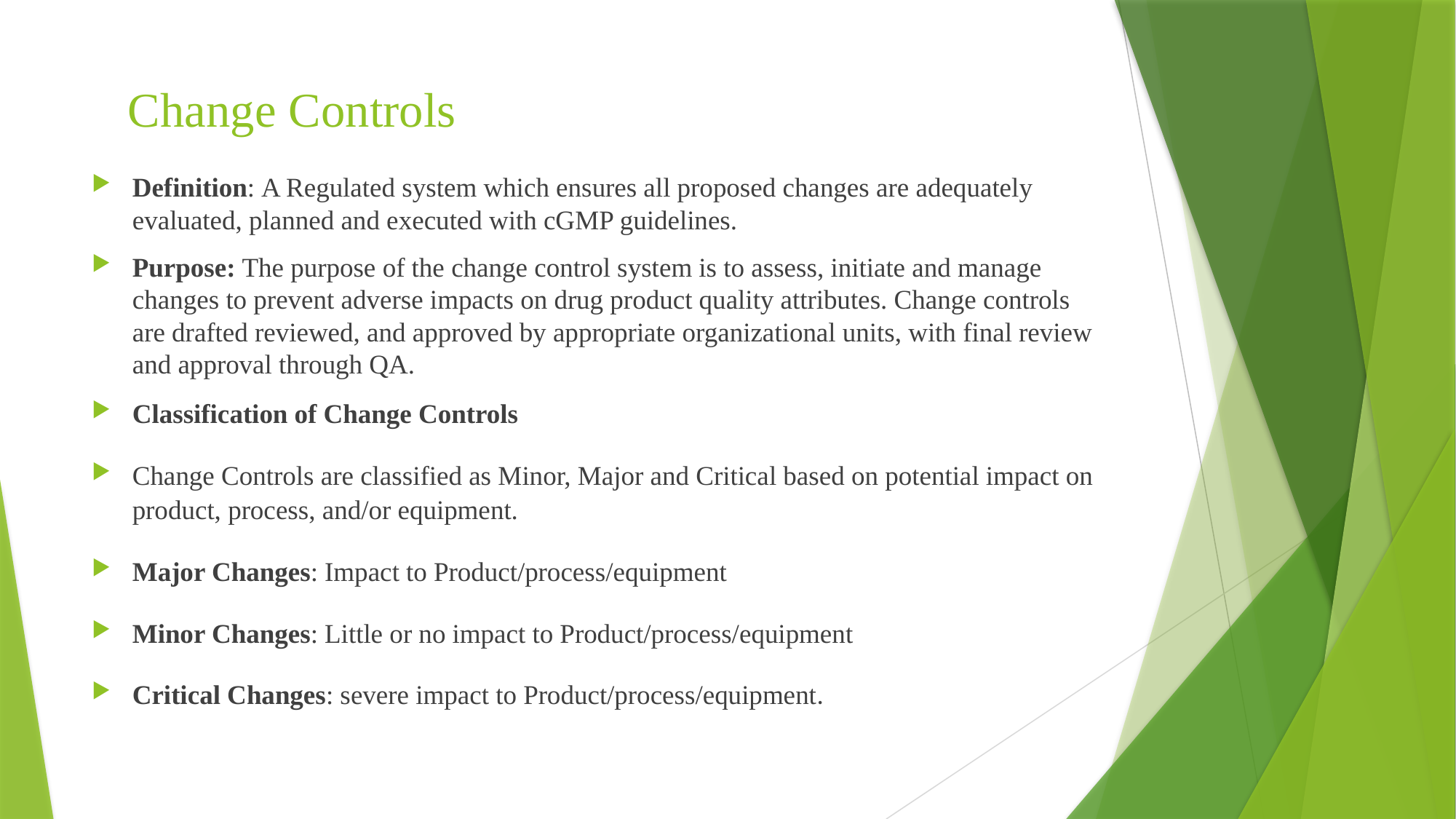

# Change Controls
Definition: A Regulated system which ensures all proposed changes are adequately evaluated, planned and executed with cGMP guidelines.
Purpose: The purpose of the change control system is to assess, initiate and manage changes to prevent adverse impacts on drug product quality attributes. Change controls are drafted reviewed, and approved by appropriate organizational units, with final review and approval through QA.
Classification of Change Controls
Change Controls are classified as Minor, Major and Critical based on potential impact on product, process, and/or equipment.
Major Changes: Impact to Product/process/equipment
Minor Changes: Little or no impact to Product/process/equipment
Critical Changes: severe impact to Product/process/equipment.